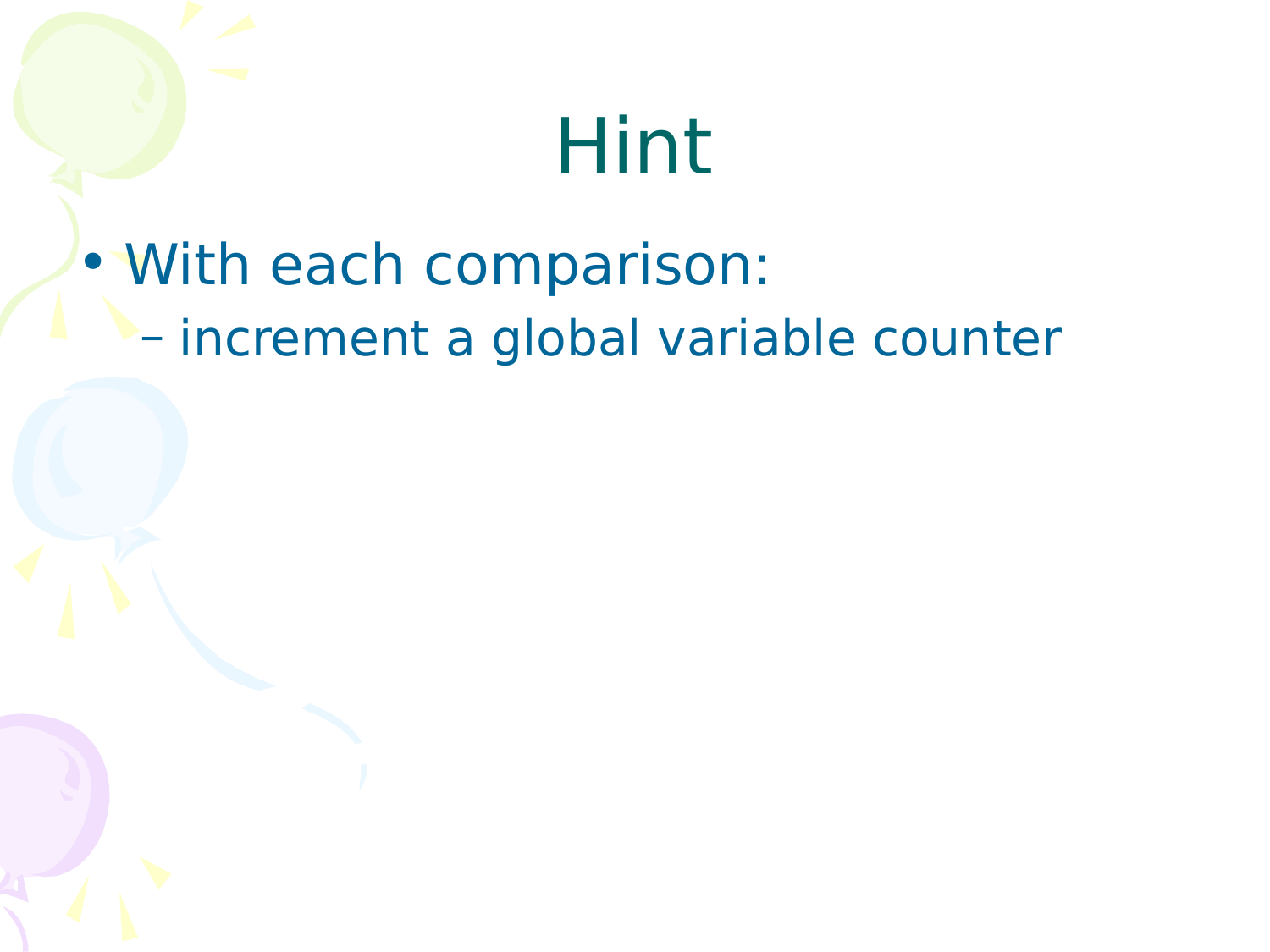

# Hint
With each comparison:
increment a global variable counter